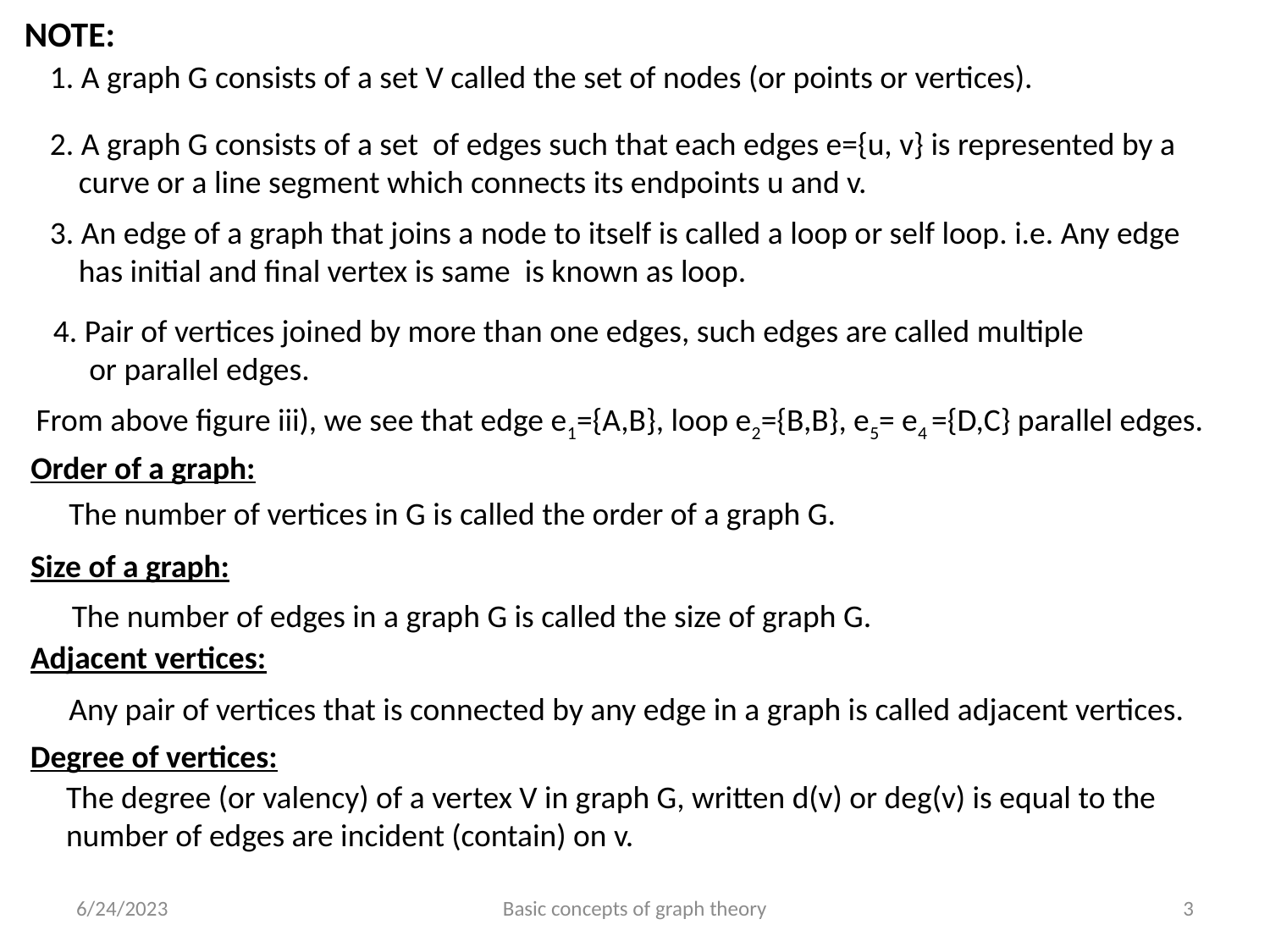

NOTE:
1. A graph G consists of a set V called the set of nodes (or points or vertices).
2. A graph G consists of a set  of edges such that each edges e={u, v} is represented by a
    curve or a line segment which connects its endpoints u and v.
3. An edge of a graph that joins a node to itself is called a loop or self loop. i.e. Any edge
    has initial and final vertex is same  is known as loop.
4. Pair of vertices joined by more than one edges, such edges are called multiple
     or parallel edges.
From above figure iii), we see that edge e1={A,B}, loop e2={B,B}, e5= e4 ={D,C} parallel edges.
Order of a graph:
The number of vertices in G is called the order of a graph G.
Size of a graph:
The number of edges in a graph G is called the size of graph G.
Adjacent vertices:
Any pair of vertices that is connected by any edge in a graph is called adjacent vertices.
Degree of vertices:
The degree (or valency) of a vertex V in graph G, written d(v) or deg(v) is equal to the number of edges are incident (contain) on v.
6/24/2023
Basic concepts of graph theory
3